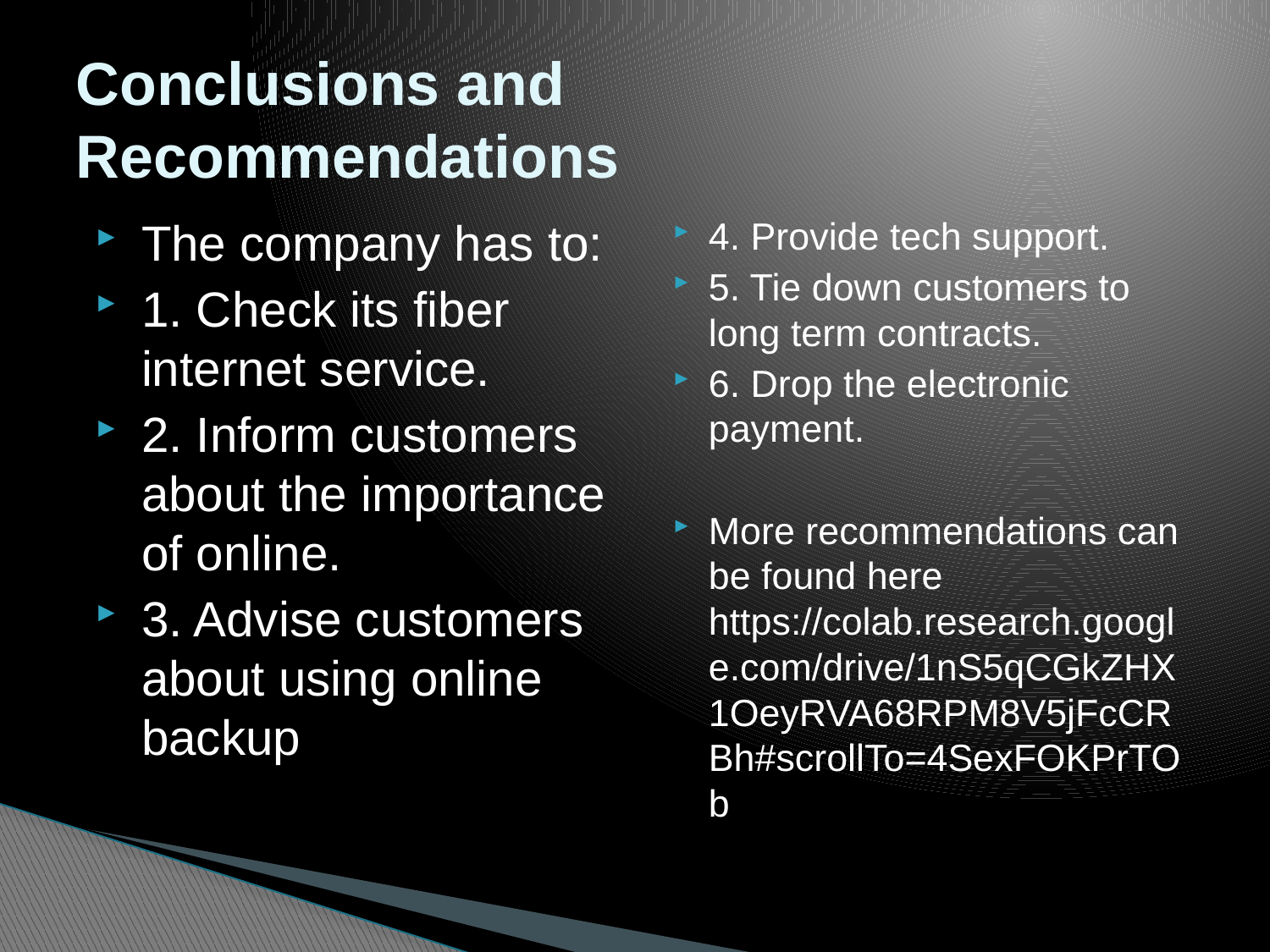

# Conclusions and Recommendations
The company has to:
1. Check its fiber internet service.
2. Inform customers about the importance of online.
3. Advise customers about using online backup
4. Provide tech support.
5. Tie down customers to long term contracts.
6. Drop the electronic payment.

More recommendations can be found here https://colab.research.google.com/drive/1nS5qCGkZHX1OeyRVA68RPM8V5jFcCRBh#scrollTo=4SexFOKPrTOb